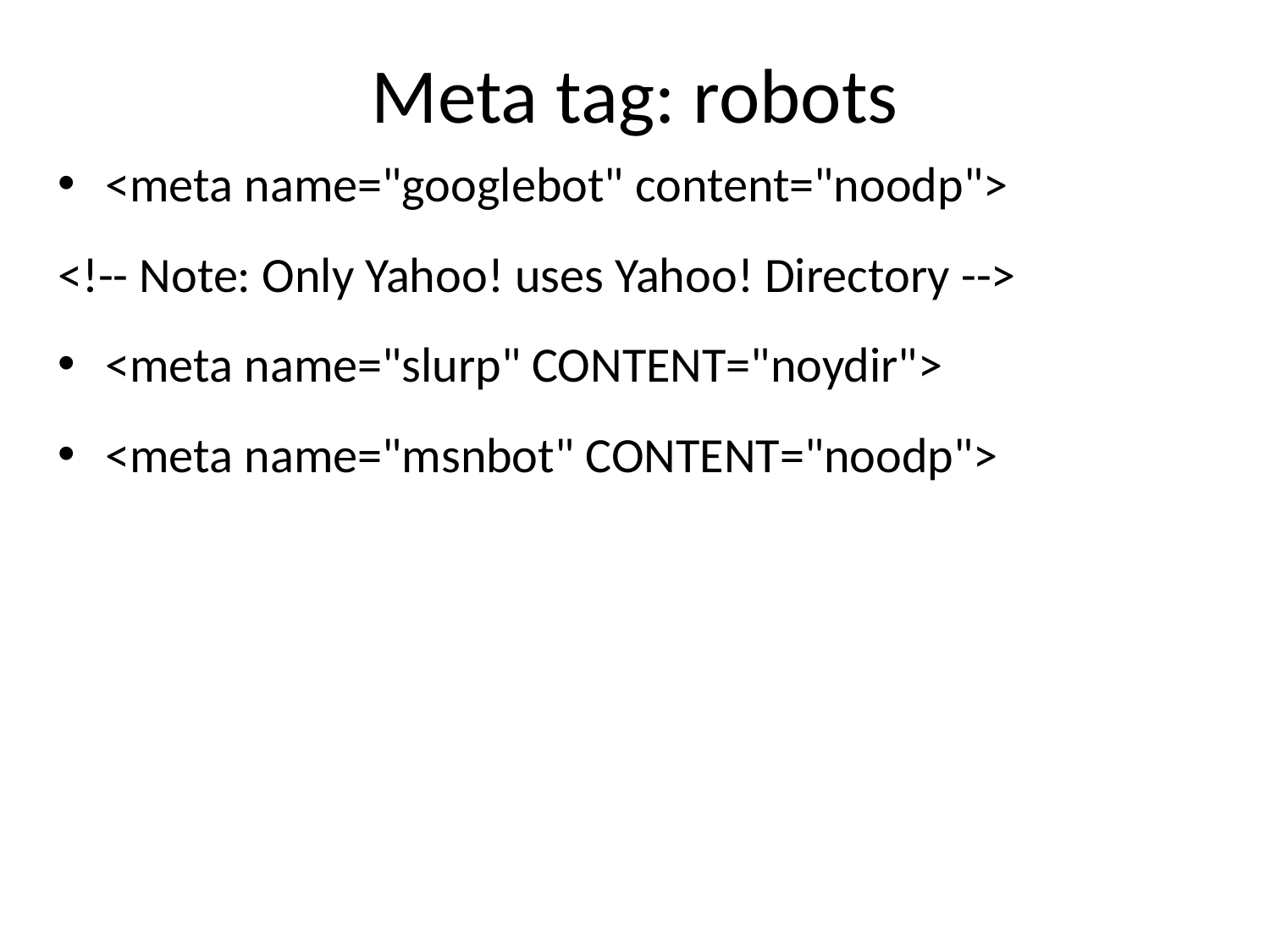

# Meta tag: robots
<meta name="googlebot" content="noodp">
<!-- Note: Only Yahoo! uses Yahoo! Directory -->
<meta name="slurp" CONTENT="noydir">
<meta name="msnbot" CONTENT="noodp">